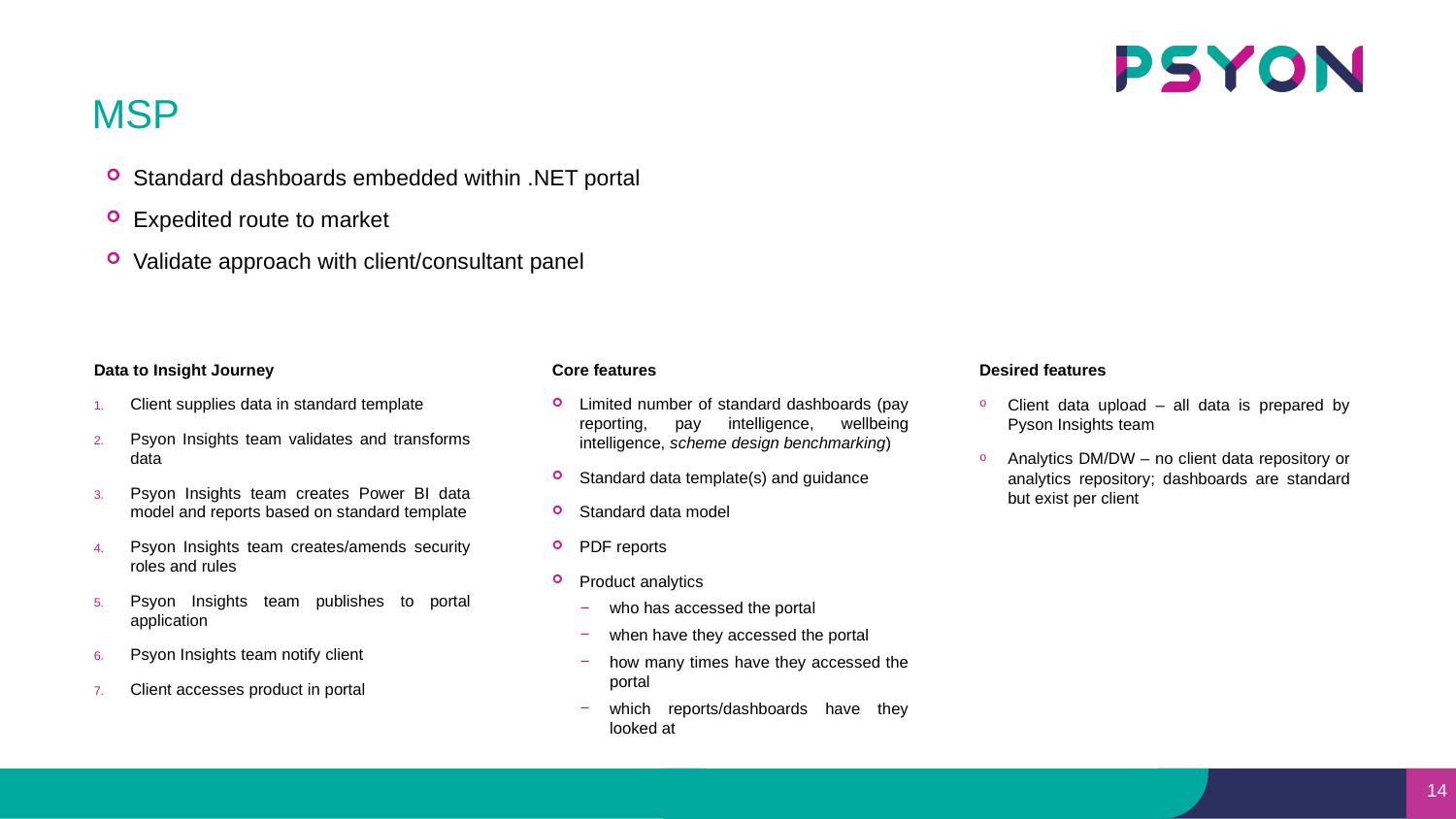

# MSP
Standard dashboards embedded within .NET portal
Expedited route to market
Validate approach with client/consultant panel

Data to Insight Journey
Client supplies data in standard template
Psyon Insights team validates and transforms data
Psyon Insights team creates Power BI data model and reports based on standard template
Psyon Insights team creates/amends security roles and rules
Psyon Insights team publishes to portal application
Psyon Insights team notify client
Client accesses product in portal
Core features
Limited number of standard dashboards (pay reporting, pay intelligence, wellbeing intelligence, scheme design benchmarking)
Standard data template(s) and guidance
Standard data model
PDF reports
Product analytics
who has accessed the portal
when have they accessed the portal
how many times have they accessed the portal
which reports/dashboards have they looked at
Desired features
Client data upload – all data is prepared by Pyson Insights team
Analytics DM/DW – no client data repository or analytics repository; dashboards are standard but exist per client

14